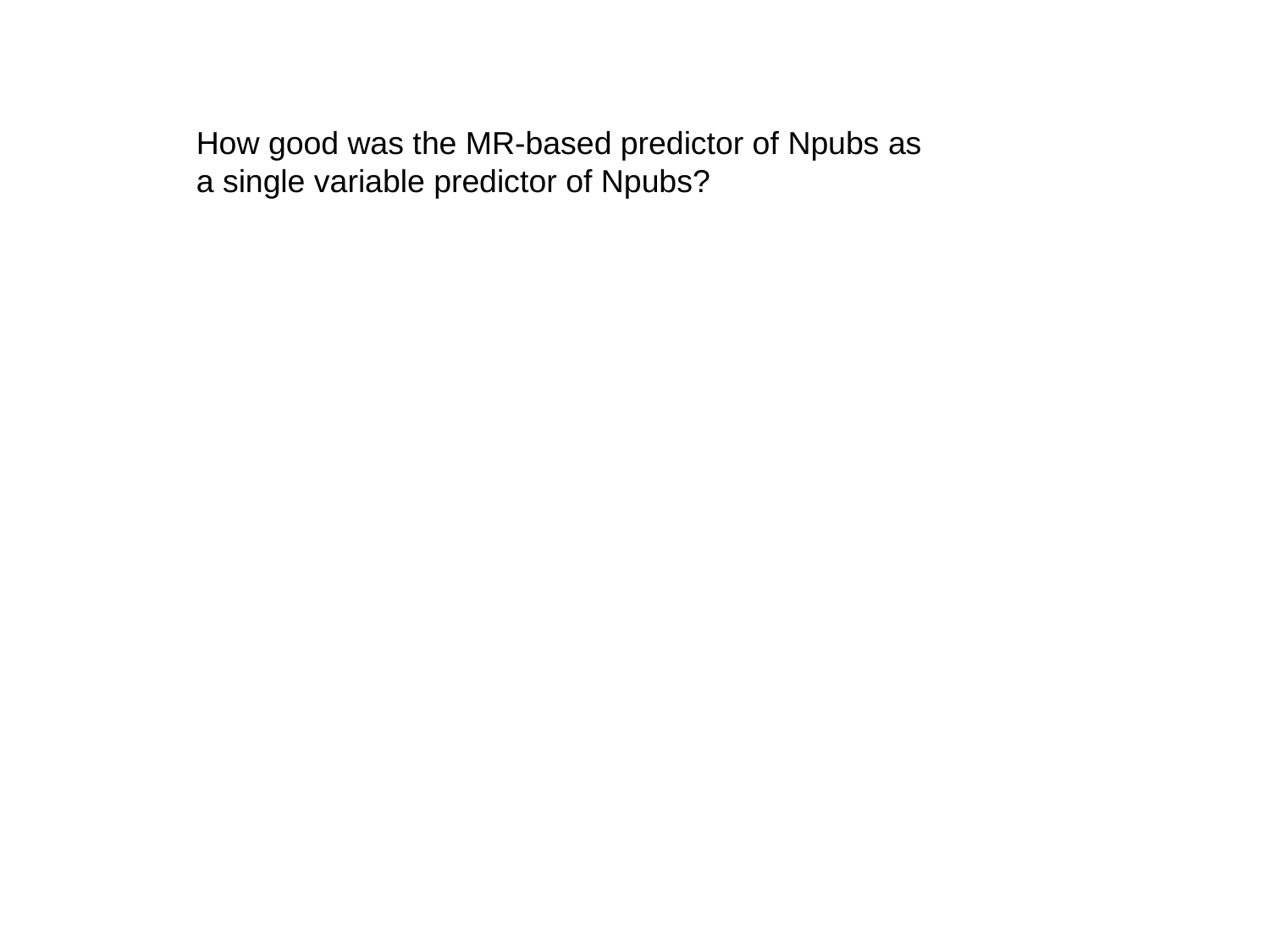

How good was the MR-based predictor of Npubs as a single variable predictor of Npubs?